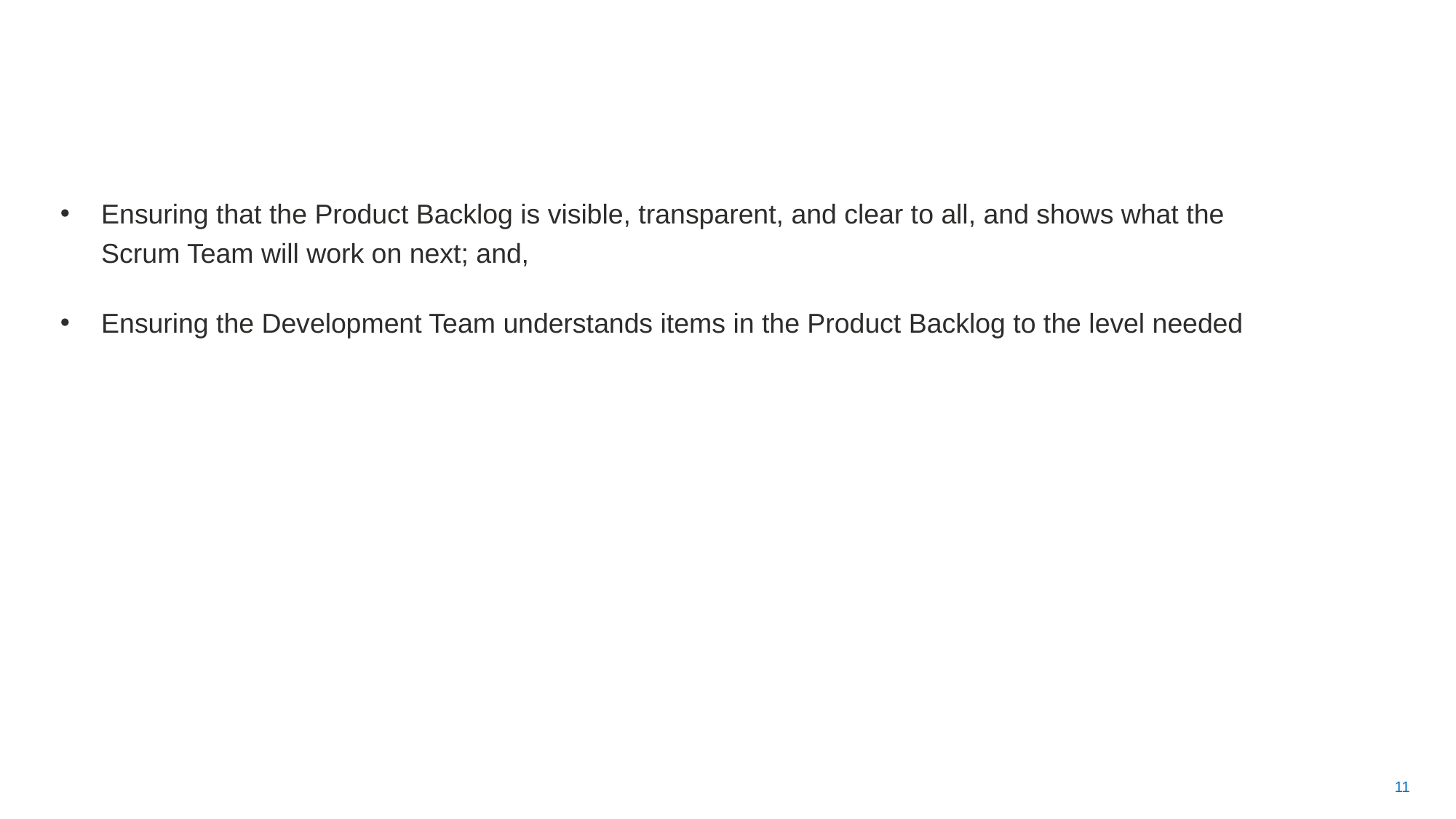

#
Ensuring that the Product Backlog is visible, transparent, and clear to all, and shows what the Scrum Team will work on next; and,
Ensuring the Development Team understands items in the Product Backlog to the level needed